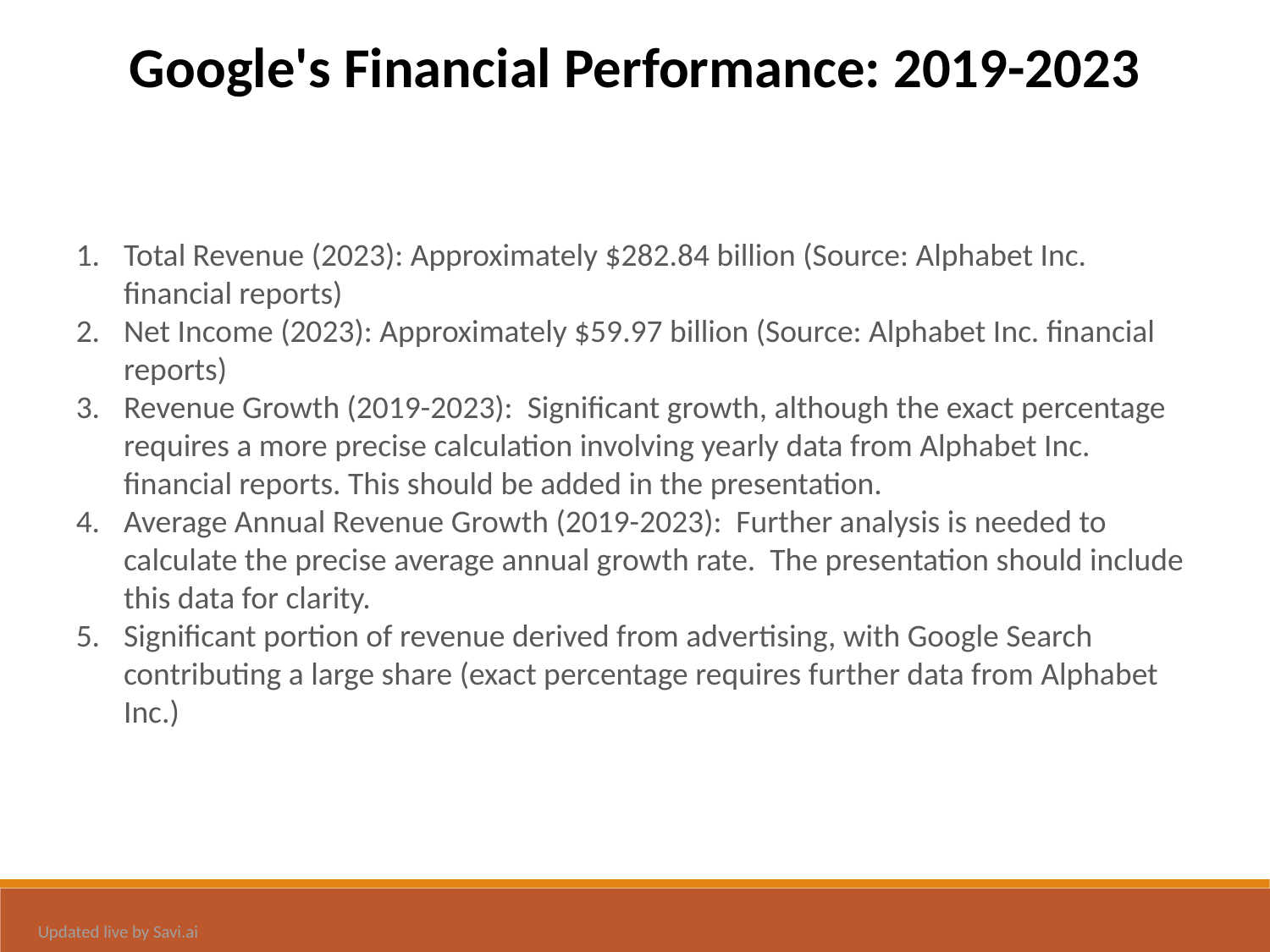

Google's Financial Performance: 2019-2023
Total Revenue (2023): Approximately $282.84 billion (Source: Alphabet Inc. financial reports)
Net Income (2023): Approximately $59.97 billion (Source: Alphabet Inc. financial reports)
Revenue Growth (2019-2023):  Significant growth, although the exact percentage requires a more precise calculation involving yearly data from Alphabet Inc. financial reports. This should be added in the presentation.
Average Annual Revenue Growth (2019-2023):  Further analysis is needed to calculate the precise average annual growth rate.  The presentation should include this data for clarity.
Significant portion of revenue derived from advertising, with Google Search contributing a large share (exact percentage requires further data from Alphabet Inc.)

Updated live by Savi.ai